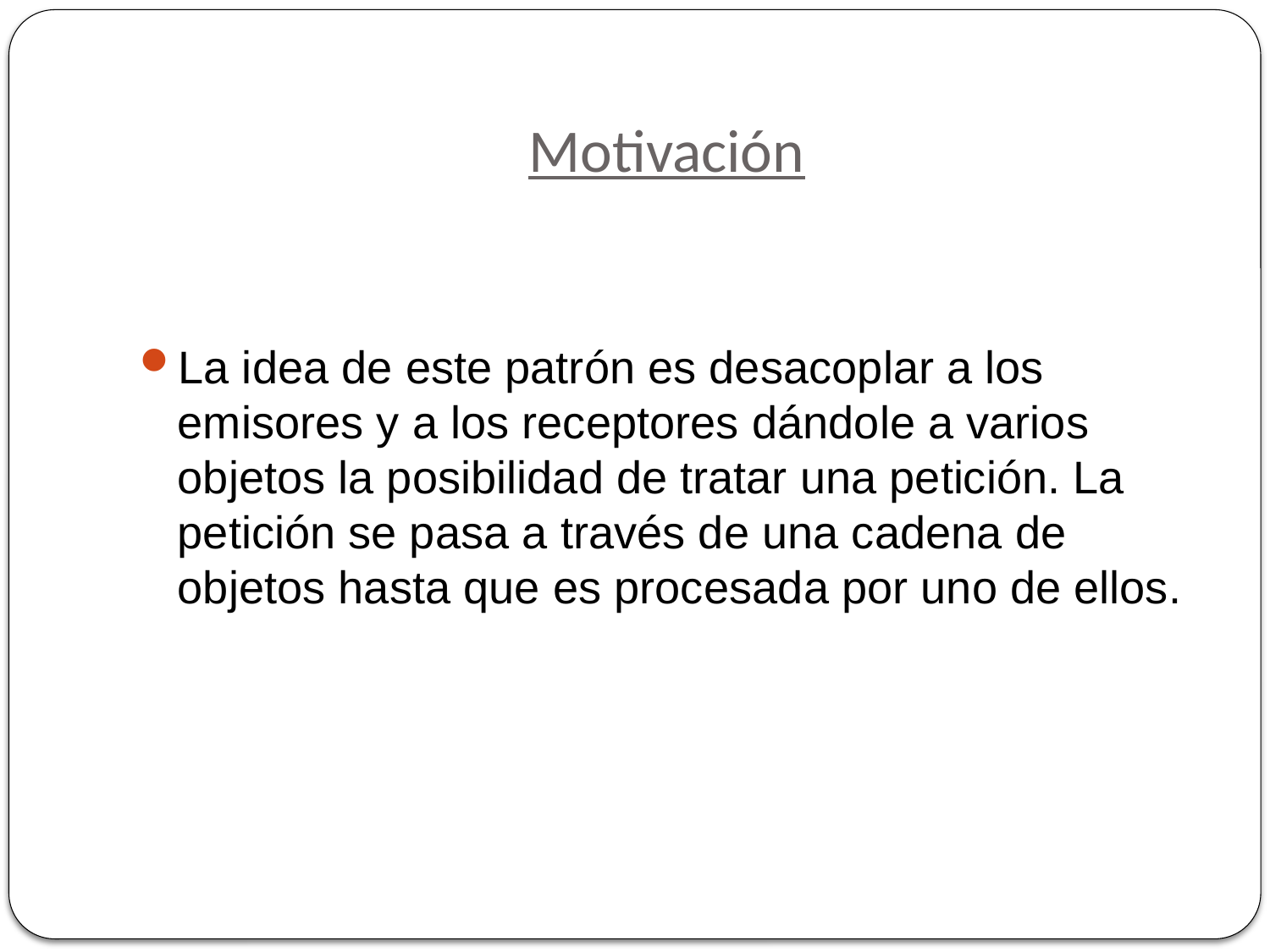

# Motivación

La idea de este patrón es desacoplar a los emisores y a los receptores dándole a varios objetos la posibilidad de tratar una petición. La petición se pasa a través de una cadena de objetos hasta que es procesada por uno de ellos.